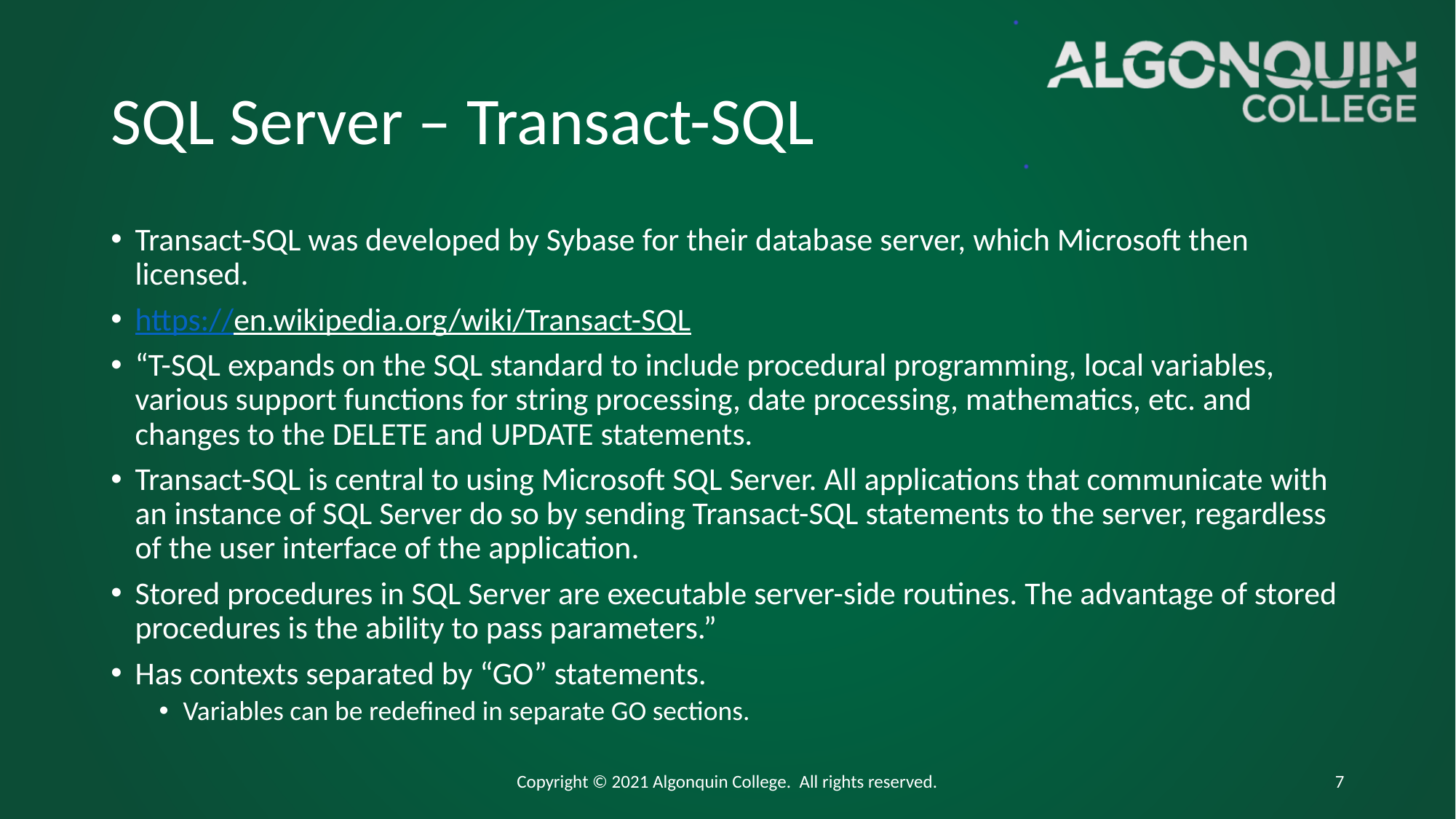

# SQL Server – Transact-SQL
Transact-SQL was developed by Sybase for their database server, which Microsoft then licensed.
https://en.wikipedia.org/wiki/Transact-SQL
“T-SQL expands on the SQL standard to include procedural programming, local variables, various support functions for string processing, date processing, mathematics, etc. and changes to the DELETE and UPDATE statements.
Transact-SQL is central to using Microsoft SQL Server. All applications that communicate with an instance of SQL Server do so by sending Transact-SQL statements to the server, regardless of the user interface of the application.
Stored procedures in SQL Server are executable server-side routines. The advantage of stored procedures is the ability to pass parameters.”
Has contexts separated by “GO” statements.
Variables can be redefined in separate GO sections.

Copyright © 2021 Algonquin College.  All rights reserved.
7